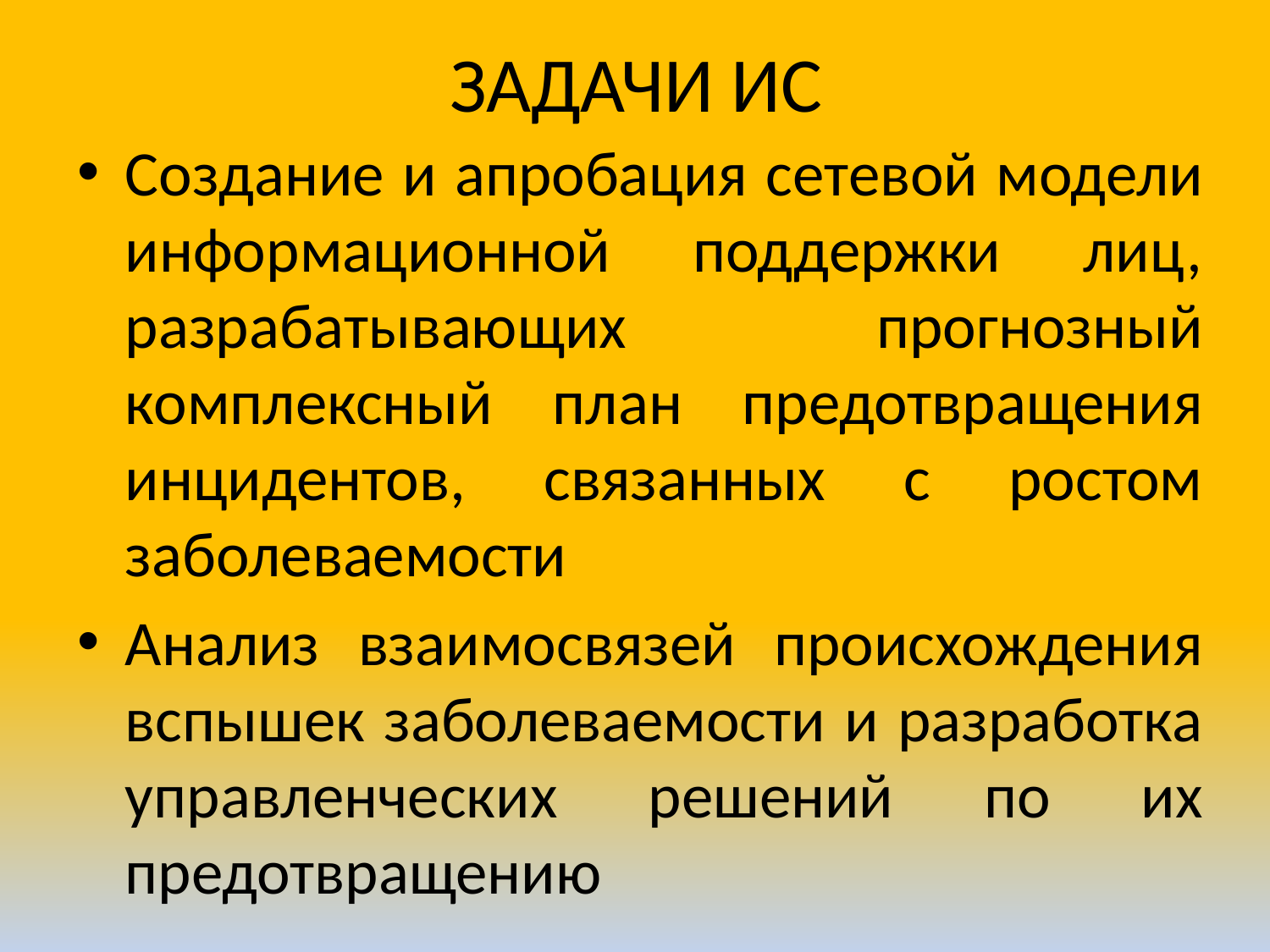

# ЗАДАЧИ ИС
Создание и апробация сетевой модели информационной поддержки лиц, разрабатывающих  прогнозный комплексный план предотвращения инцидентов, связанных с ростом заболеваемости
Анализ взаимосвязей происхождения вспышек заболеваемости и разработка управленческих решений по их предотвращению